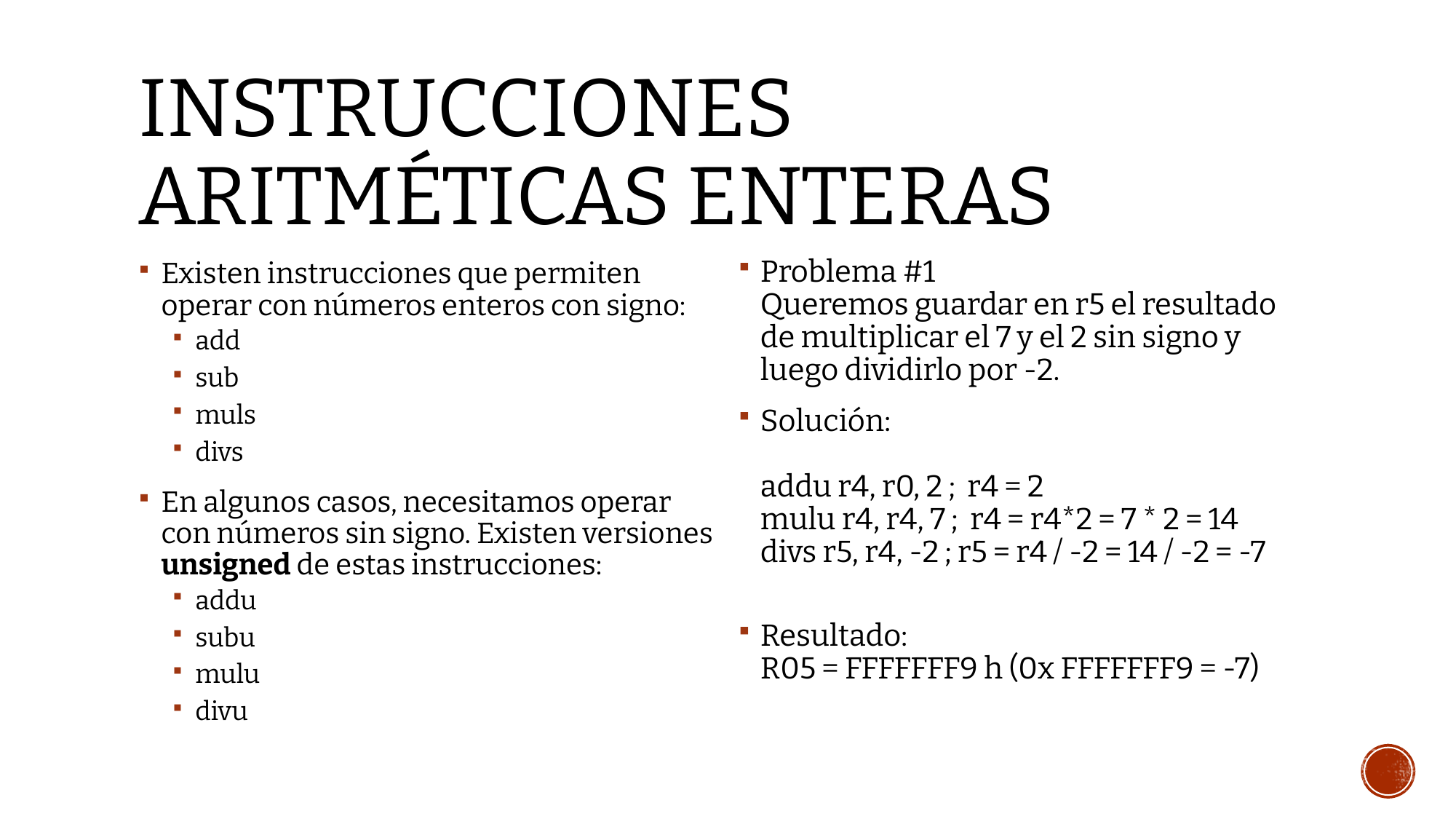

# INSTRUCCIONES ARITMÉTICAS ENTERAS
Problema #1
Queremos guardar en r5 el resultado de multiplicar el 7 y el 2 sin signo y luego dividirlo por -2.
Solución:
addu r4, r0, 2 ;  r4 = 2
mulu r4, r4, 7 ;  r4 = r4*2 = 7 * 2 = 14
divs r5, r4, -2 ; r5 = r4 / -2 = 14 / -2 = -7
Resultado:
R05 = FFFFFFF9 h (0x FFFFFFF9 = -7)

Existen instrucciones que permiten operar con números enteros con signo:
add
sub
muls
divs
En algunos casos, necesitamos operar con números sin signo. Existen versiones unsigned de estas instrucciones:
addu
subu
mulu
divu